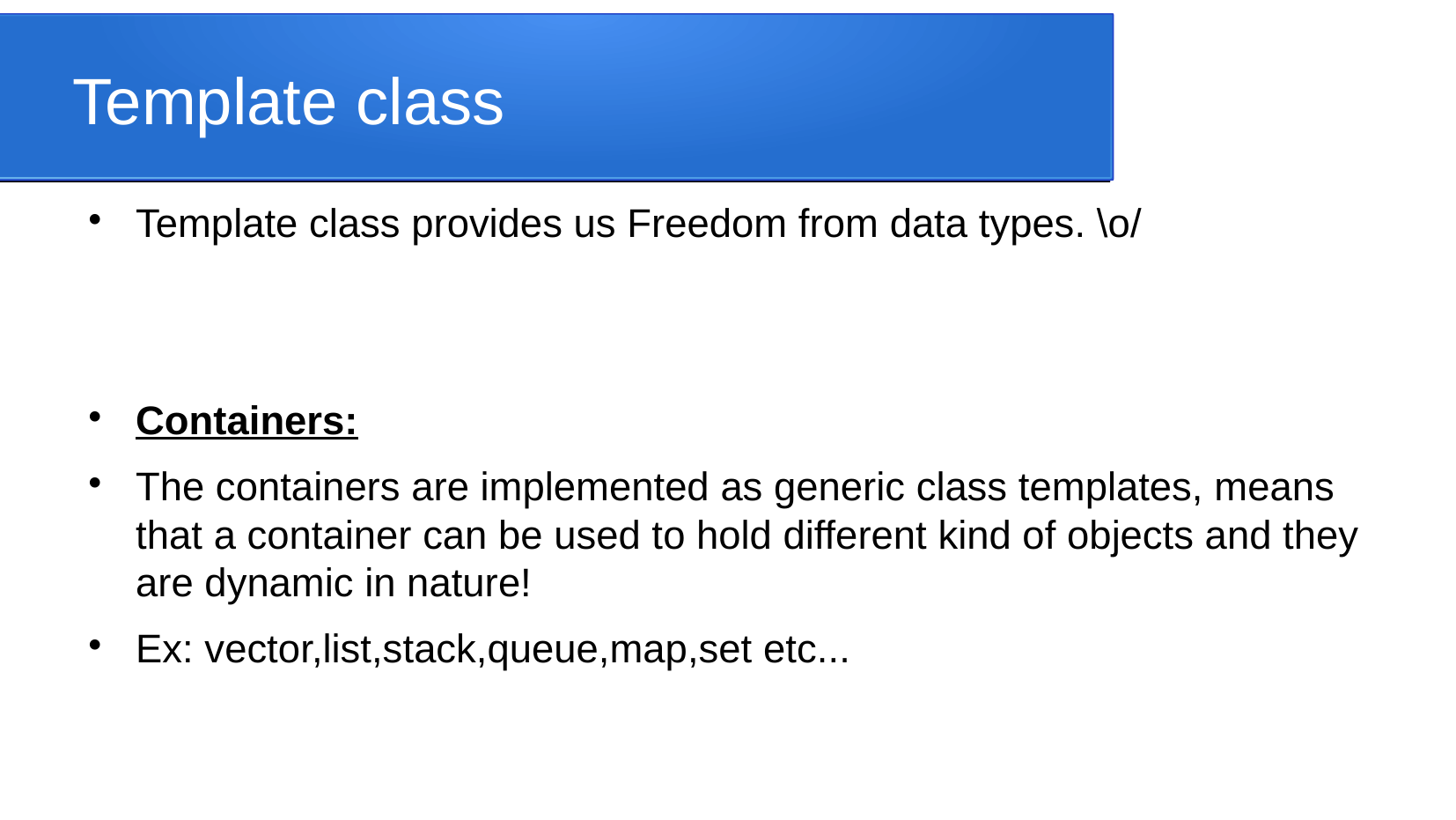

Template class
Template class provides us Freedom from data types. \o/

Containers:
The containers are implemented as generic class templates, means that a container can be used to hold different kind of objects and they are dynamic in nature!
Ex: vector,list,stack,queue,map,set etc...